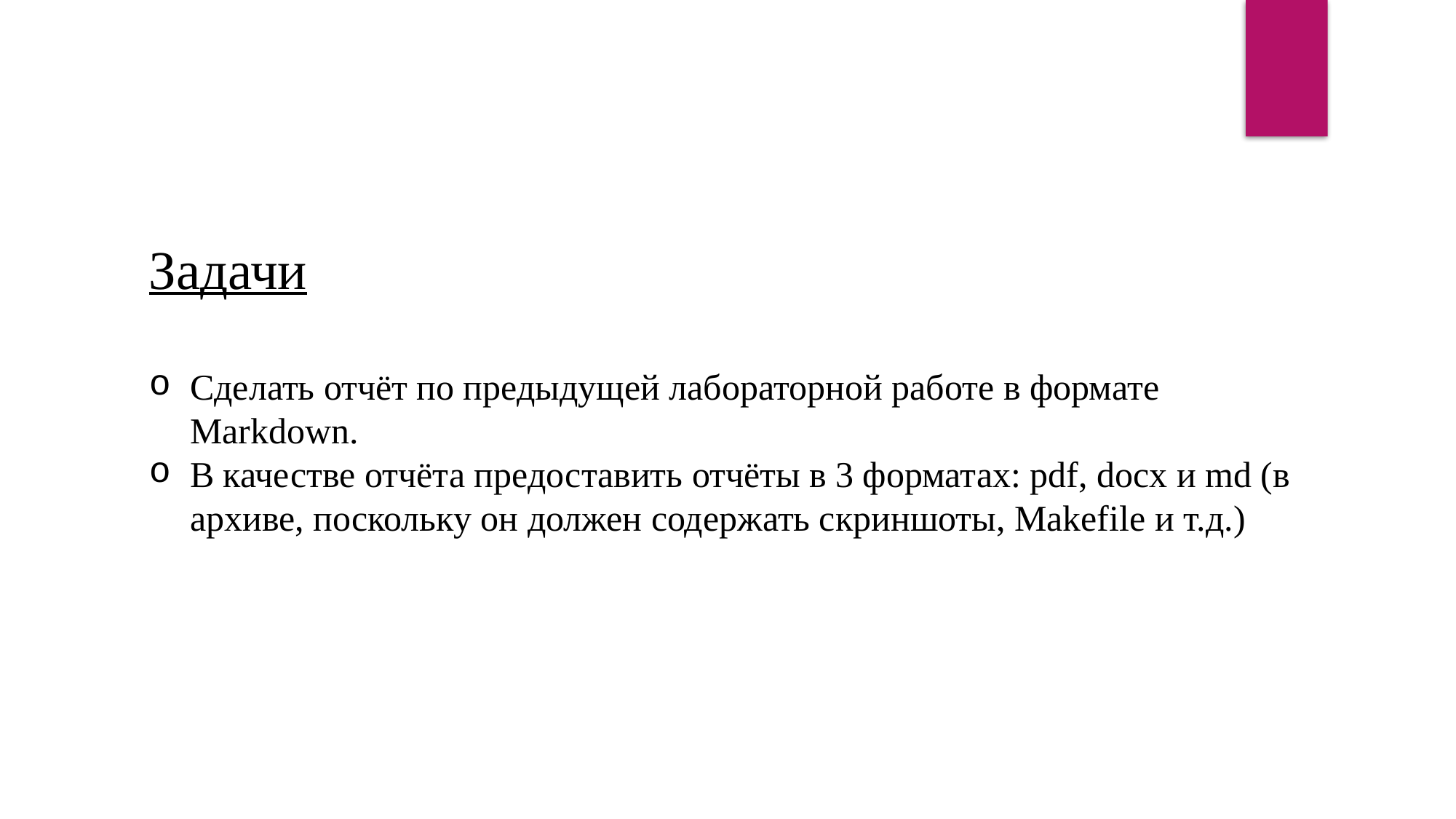

Задачи
Сделать отчёт по предыдущей лабораторной работе в формате Markdown.
В качестве отчёта предоставить отчёты в 3 форматах: pdf, docx и md (в архиве, поскольку он должен содержать скриншоты, Makefile и т.д.)